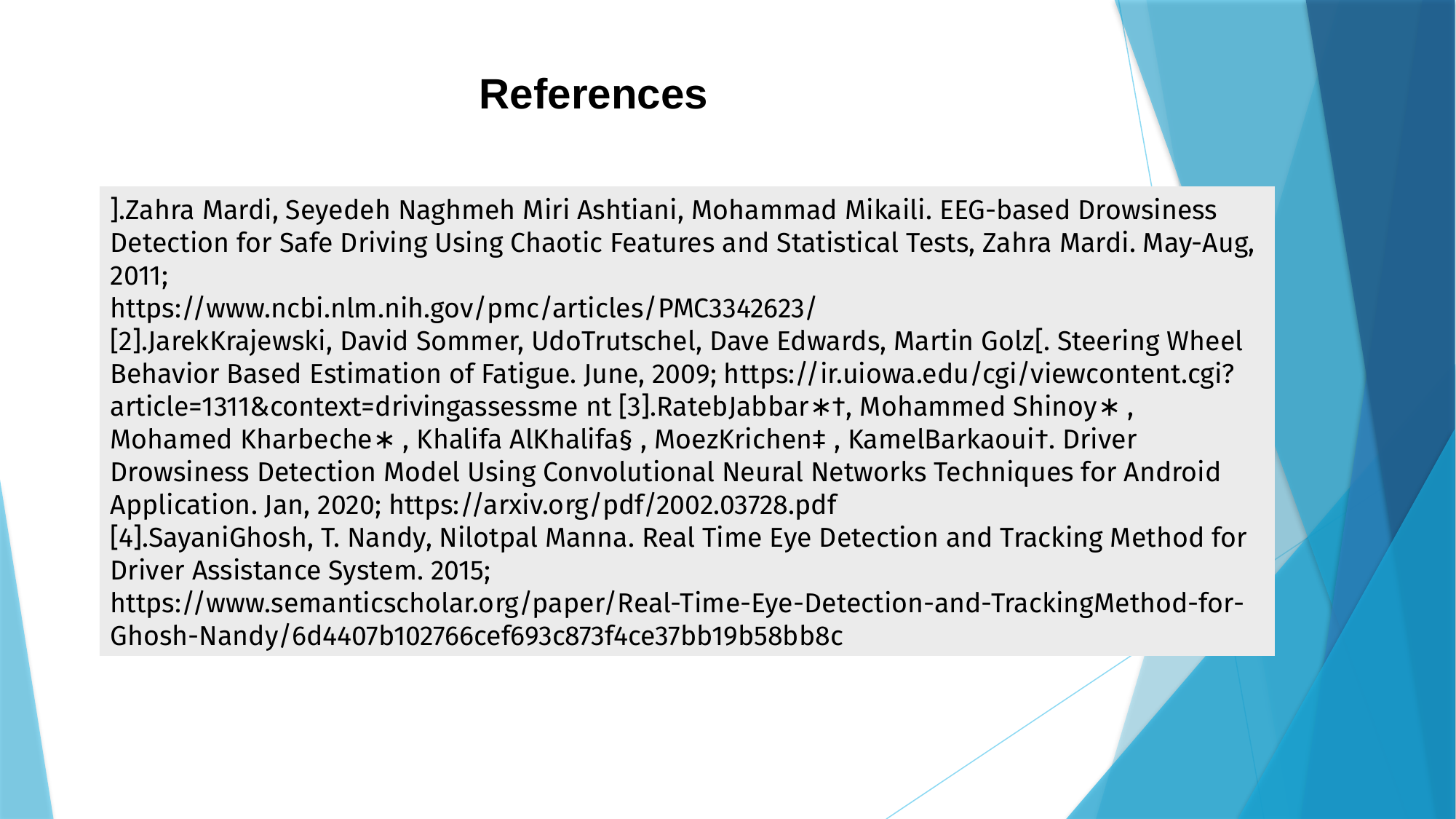

# References
].Zahra Mardi, Seyedeh Naghmeh Miri Ashtiani, Mohammad Mikaili. EEG-based Drowsiness Detection for Safe Driving Using Chaotic Features and Statistical Tests, Zahra Mardi. May-Aug, 2011;
https://www.ncbi.nlm.nih.gov/pmc/articles/PMC3342623/
[2].JarekKrajewski, David Sommer, UdoTrutschel, Dave Edwards, Martin Golz[. Steering Wheel Behavior Based Estimation of Fatigue. June, 2009; https://ir.uiowa.edu/cgi/viewcontent.cgi?article=1311&context=drivingassessme nt [3].RatebJabbar∗†, Mohammed Shinoy∗ , Mohamed Kharbeche∗ , Khalifa AlKhalifa§ , MoezKrichen‡ , KamelBarkaoui†. Driver Drowsiness Detection Model Using Convolutional Neural Networks Techniques for Android Application. Jan, 2020; https://arxiv.org/pdf/2002.03728.pdf
[4].SayaniGhosh, T. Nandy, Nilotpal Manna. Real Time Eye Detection and Tracking Method for Driver Assistance System. 2015;
https://www.semanticscholar.org/paper/Real-Time-Eye-Detection-and-TrackingMethod-for-Ghosh-Nandy/6d4407b102766cef693c873f4ce37bb19b58bb8c